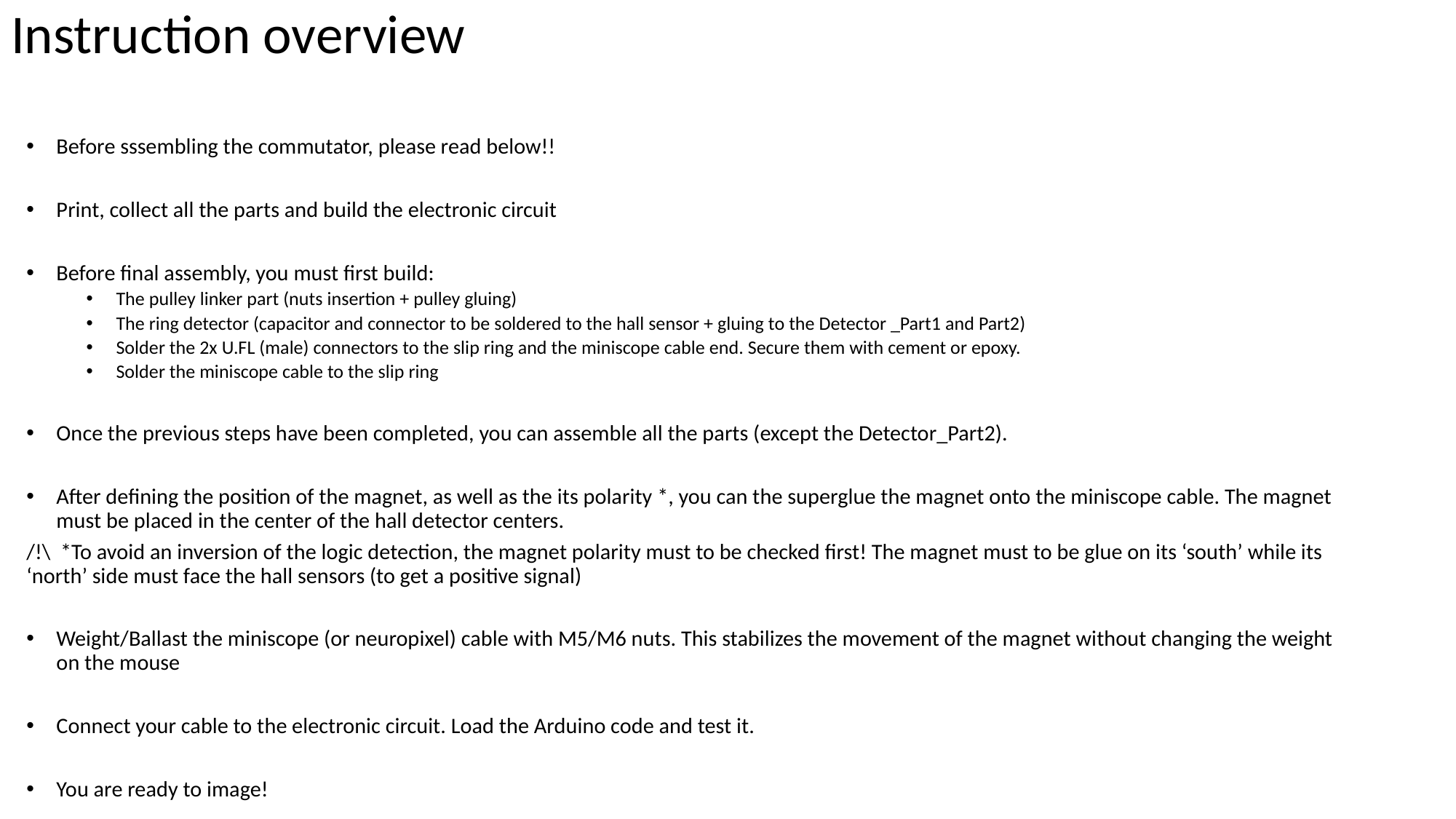

# Instruction overview
Before sssembling the commutator, please read below!!

Print, collect all the parts and build the electronic circuit

Before final assembly, you must first build:
The pulley linker part (nuts insertion + pulley gluing)
The ring detector (capacitor and connector to be soldered to the hall sensor + gluing to the Detector _Part1 and Part2)
Solder the 2x U.FL (male) connectors to the slip ring and the miniscope cable end. Secure them with cement or epoxy.
Solder the miniscope cable to the slip ring

Once the previous steps have been completed, you can assemble all the parts (except the Detector_Part2).

After defining the position of the magnet, as well as the its polarity *, you can the superglue the magnet onto the miniscope cable. The magnet must be placed in the center of the hall detector centers.
/!\  *To avoid an inversion of the logic detection, the magnet polarity must to be checked first! The magnet must to be glue on its ‘south’ while its ‘north’ side must face the hall sensors (to get a positive signal)

Weight/Ballast the miniscope (or neuropixel) cable with M5/M6 nuts. This stabilizes the movement of the magnet without changing the weight on the mouse

Connect your cable to the electronic circuit. Load the Arduino code and test it.

You are ready to image!